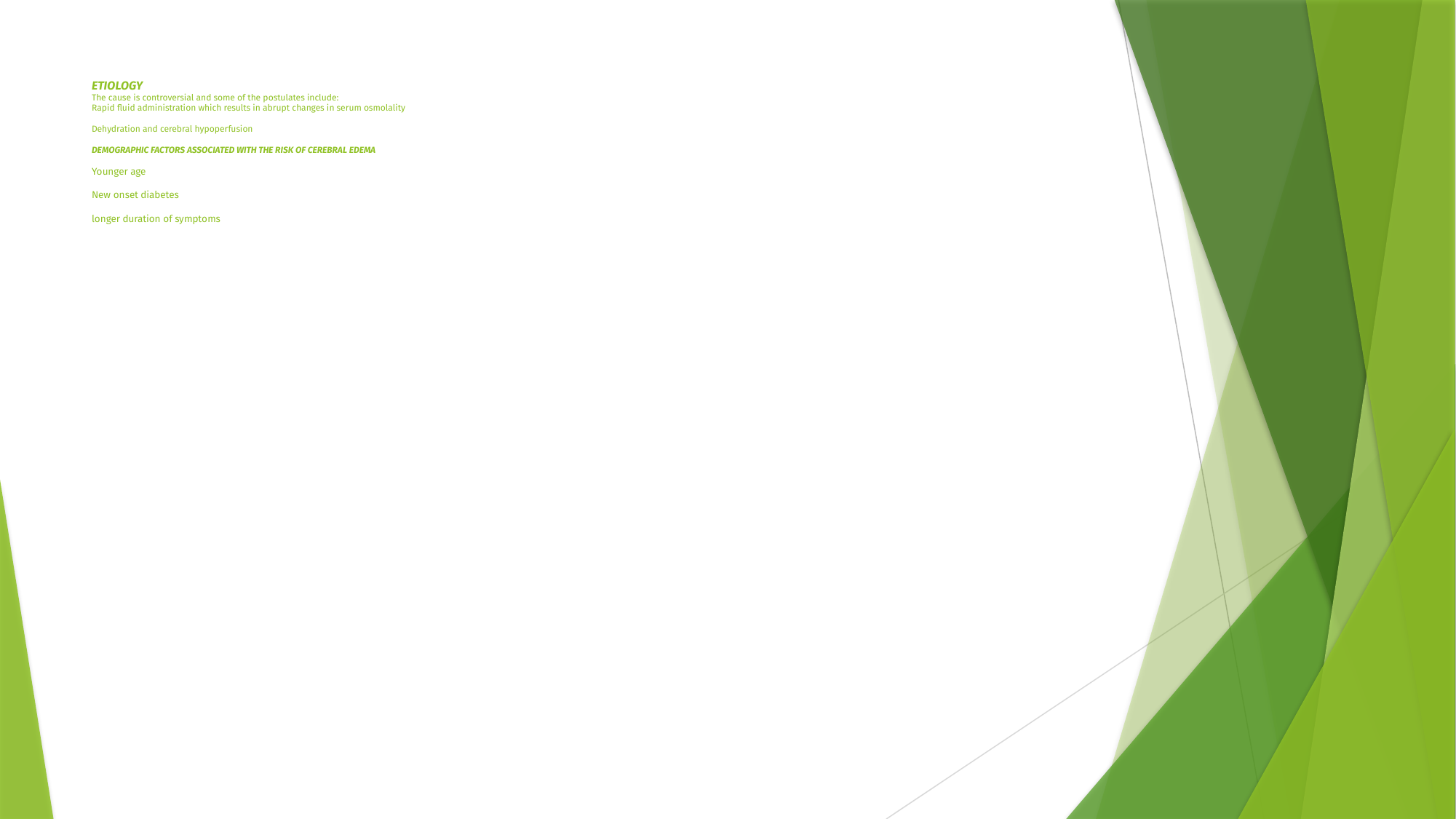

# ETIOLOGY The cause is controversial and some of the postulates include: Rapid fluid administration which results in abrupt changes in serum osmolality Dehydration and cerebral hypoperfusion DEMOGRAPHIC FACTORS ASSOCIATED WITH THE RISK OF CEREBRAL EDEMA Younger age New onset diabetes longer duration of symptoms